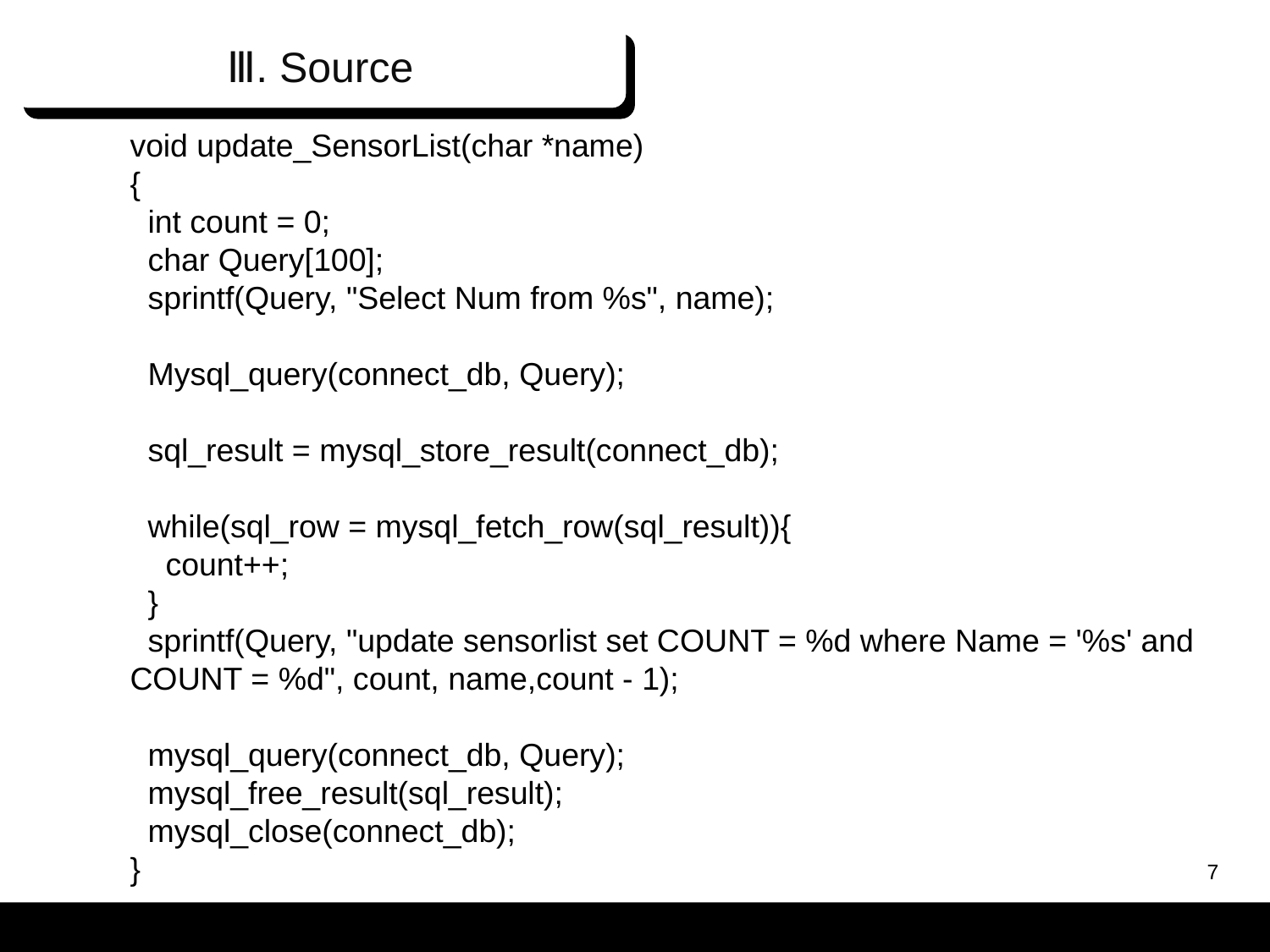

Ⅲ. Source

void update_SensorList(char *name)
{
  int count = 0;
  char Query[100];
  sprintf(Query, "Select Num from %s", name);

  Mysql_query(connect_db, Query);

  sql_result = mysql_store_result(connect_db);

  while(sql_row = mysql_fetch_row(sql_result)){
    count++;
  }
  sprintf(Query, "update sensorlist set COUNT = %d where Name = '%s' and COUNT = %d", count, name,count - 1);

  mysql_query(connect_db, Query);
  mysql_free_result(sql_result);
  mysql_close(connect_db);
}
7